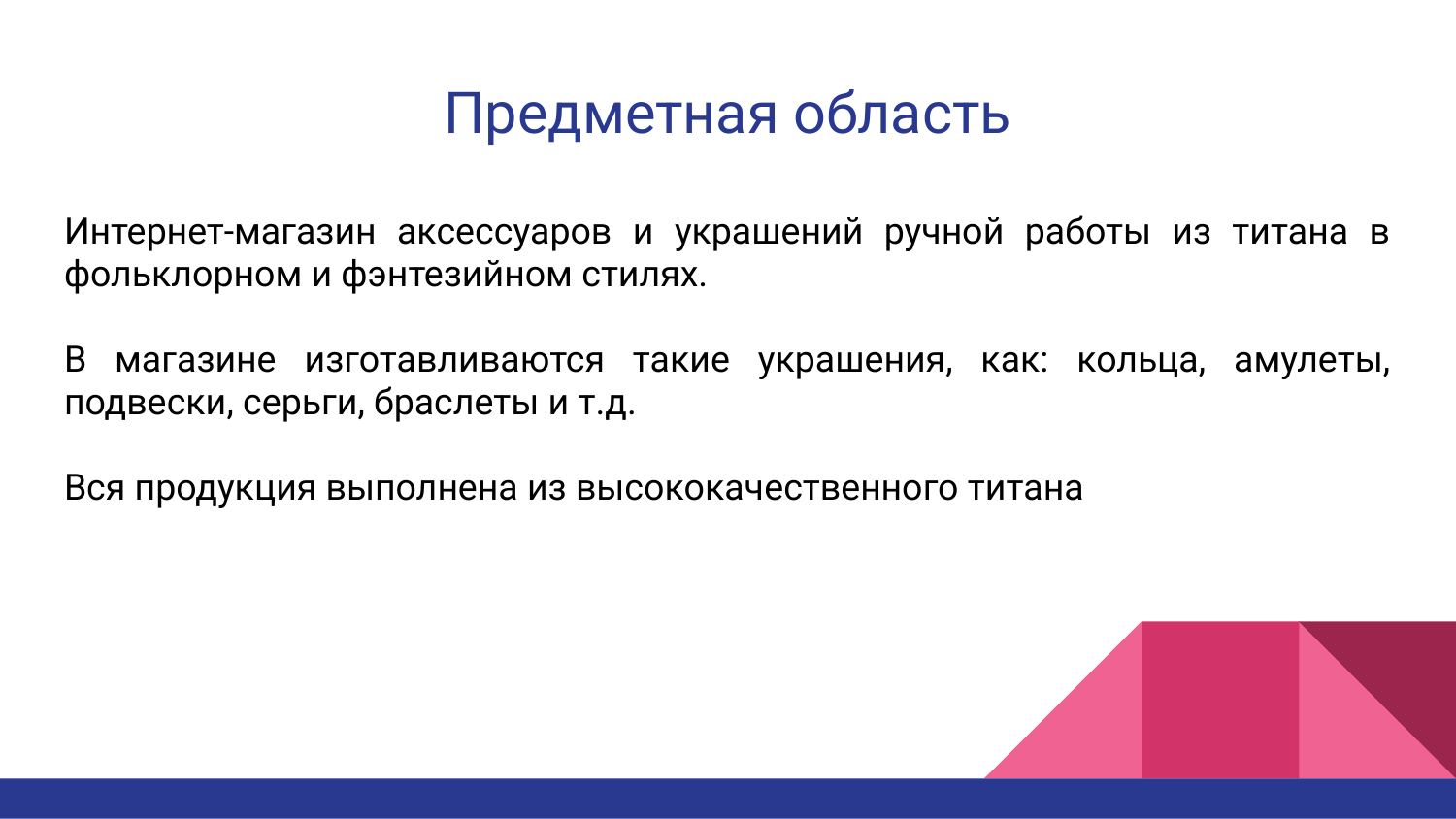

# Предметная область
Интернет-магазин аксессуаров и украшений ручной работы из титана в фольклорном и фэнтезийном стилях.

В магазине изготавливаются такие украшения, как: кольца, амулеты, подвески, серьги, браслеты и т.д.

Вся продукция выполнена из высококачественного титана